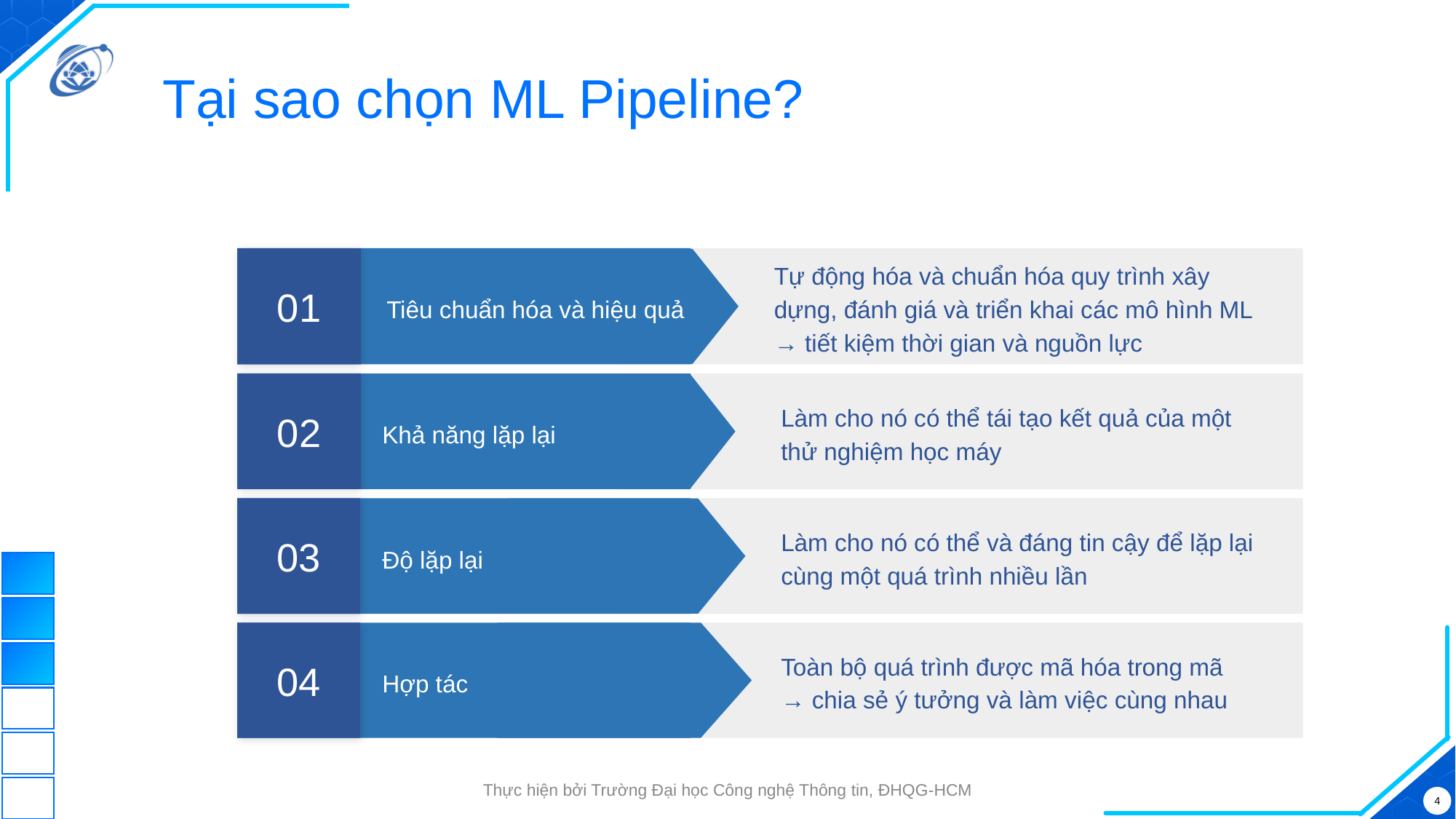

# Tại sao chọn ML Pipeline?

01

Tự động hóa và chuẩn hóa quy trình xây dựng, đánh giá và triển khai các mô hình ML → tiết kiệm thời gian và nguồn lực
Tiêu chuẩn hóa và hiệu quả

02

Làm cho nó có thể tái tạo kết quả của một thử nghiệm học máy
Khả năng lặp lại

03

Làm cho nó có thể và đáng tin cậy để lặp lại cùng một quá trình nhiều lần
Độ lặp lại

04
Toàn bộ quá trình được mã hóa trong mã
→ chia sẻ ý tưởng và làm việc cùng nhau
Hợp tác
Thực hiện bởi Trường Đại học Công nghệ Thông tin, ĐHQG-HCM
4